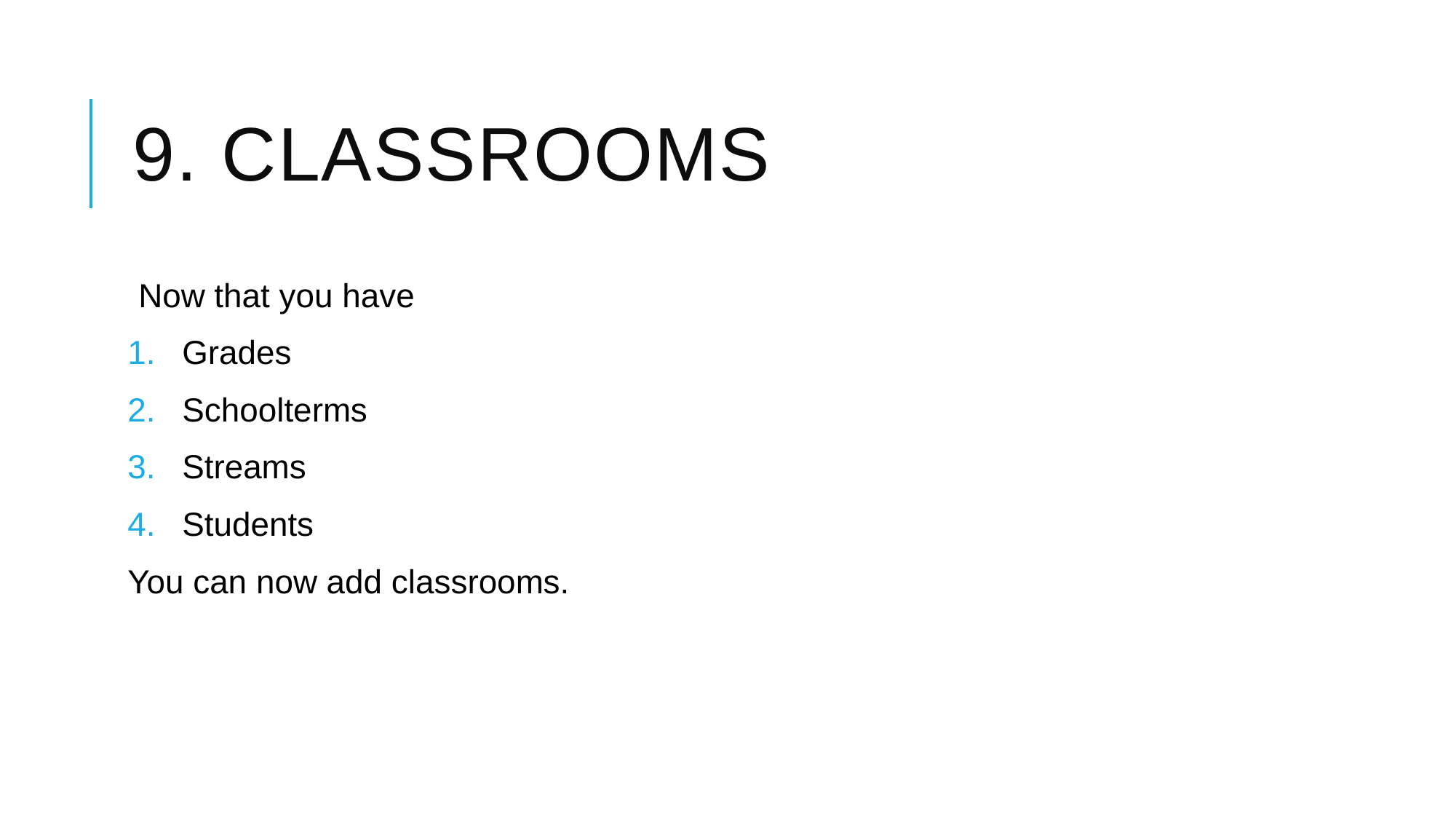

# 9. Classrooms
Now that you have
Grades
Schoolterms
Streams
Students
You can now add classrooms.